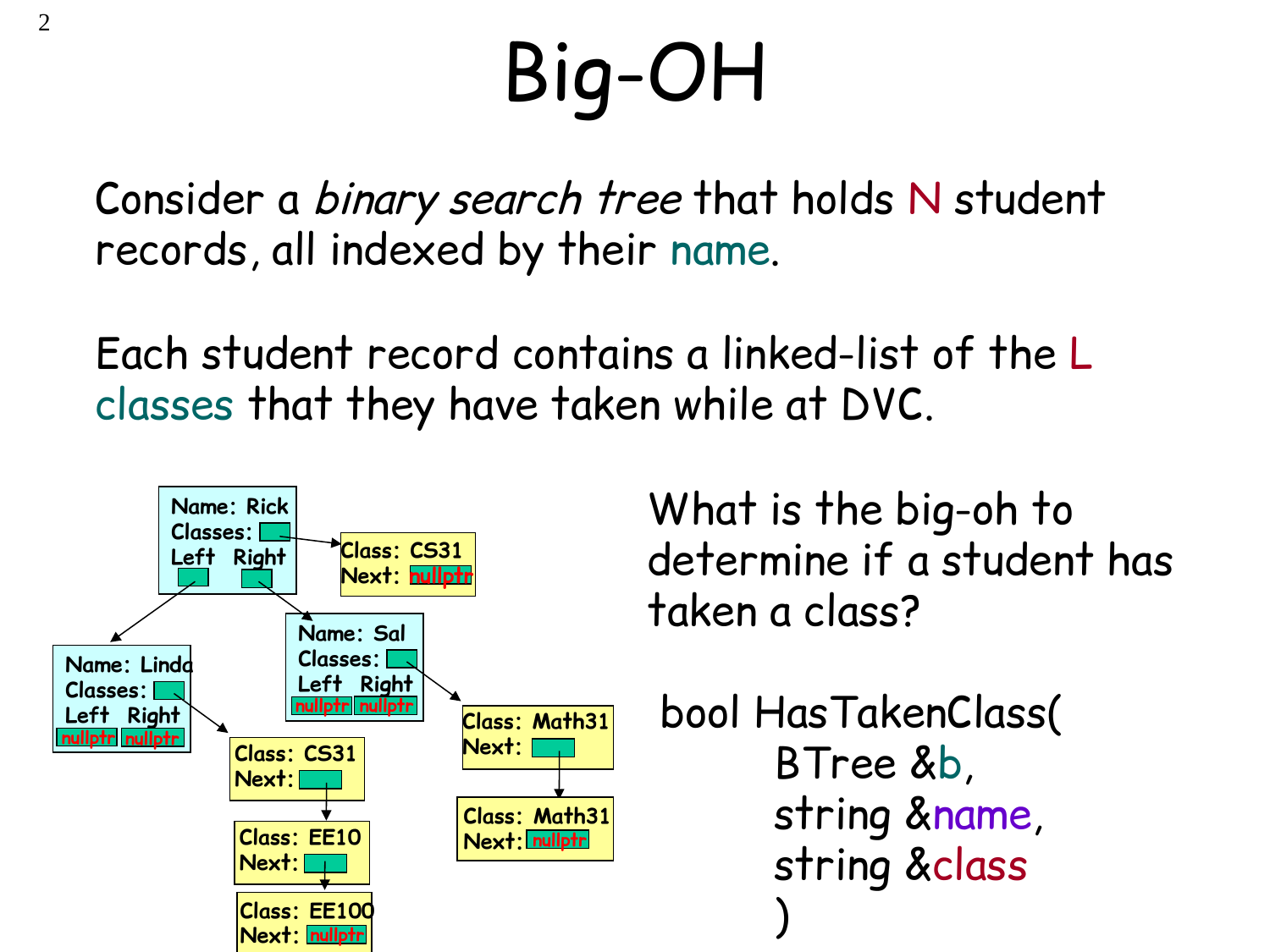

2
# Big-OH
Consider a binary search tree that holds N student records, all indexed by their name.
Each student record contains a linked-list of the L classes that they have taken while at DVC.
What is the big-oh to determine if a student has taken a class?

 bool HasTakenClass(
	BTree &b,
	string &name,
	string &class
	)

Name: Rick
Classes:
Left  Right

Class: CS31
Next:

nullptr

Name: Sal
Classes:
Left  Right

Name: Linda
Classes:
Left  Right

nullptr
nullptr

Class: Math31
Next:

nullptr
nullptr

Class: CS31
Next:

Class: Math31
Next:

Class: EE10
Next:

nullptr

Class: EE100
Next:

nullptr